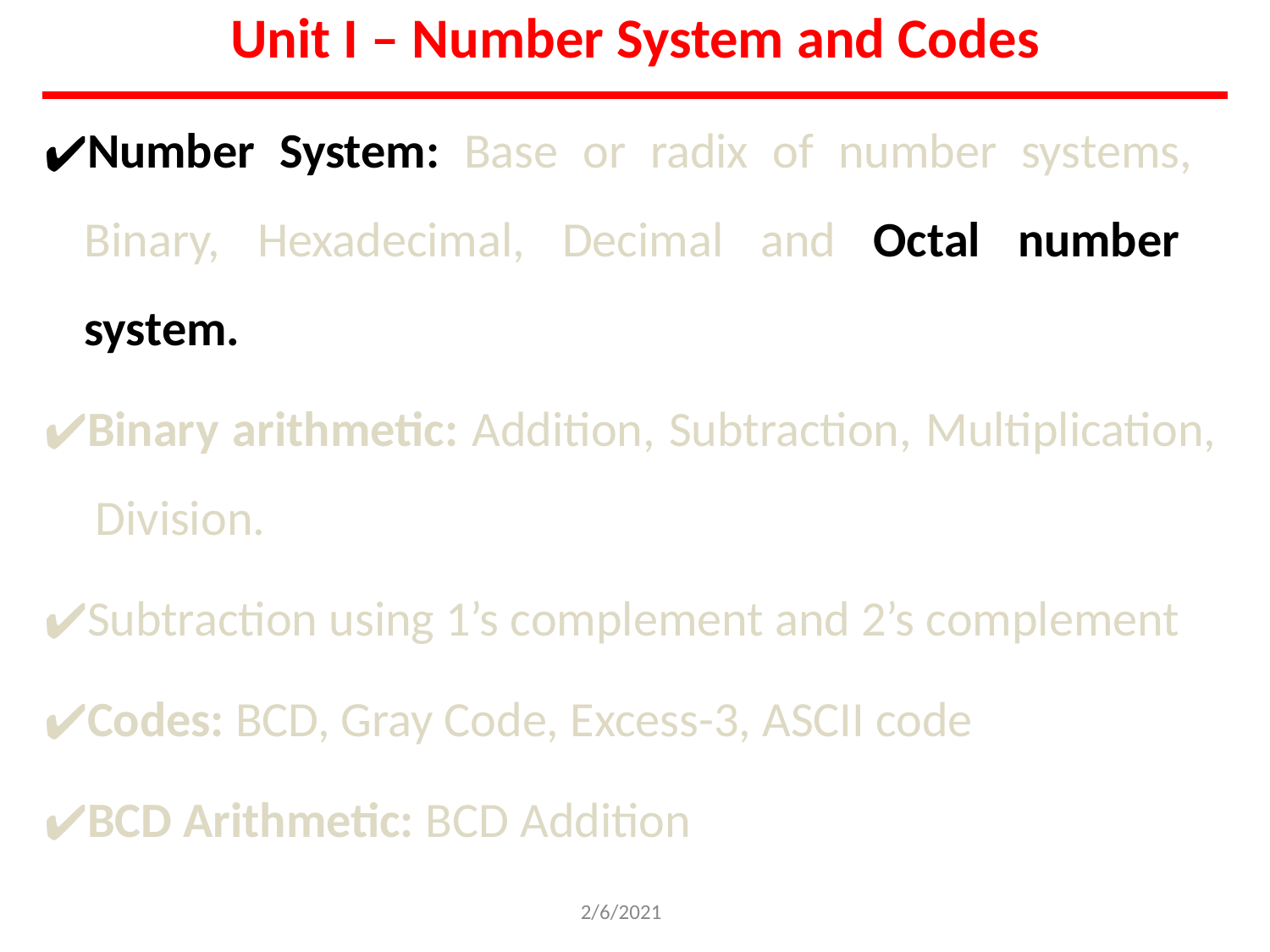

# Unit I – Number System and Codes
Number System: Base or radix of number systems,  Binary, Hexadecimal, Decimal and Octal number  system.
Binary arithmetic: Addition, Subtraction, Multiplication,  Division.
Subtraction using 1’s complement and 2’s complement
Codes: BCD, Gray Code, Excess-3, ASCII code
BCD Arithmetic: BCD Addition

2/6/2021